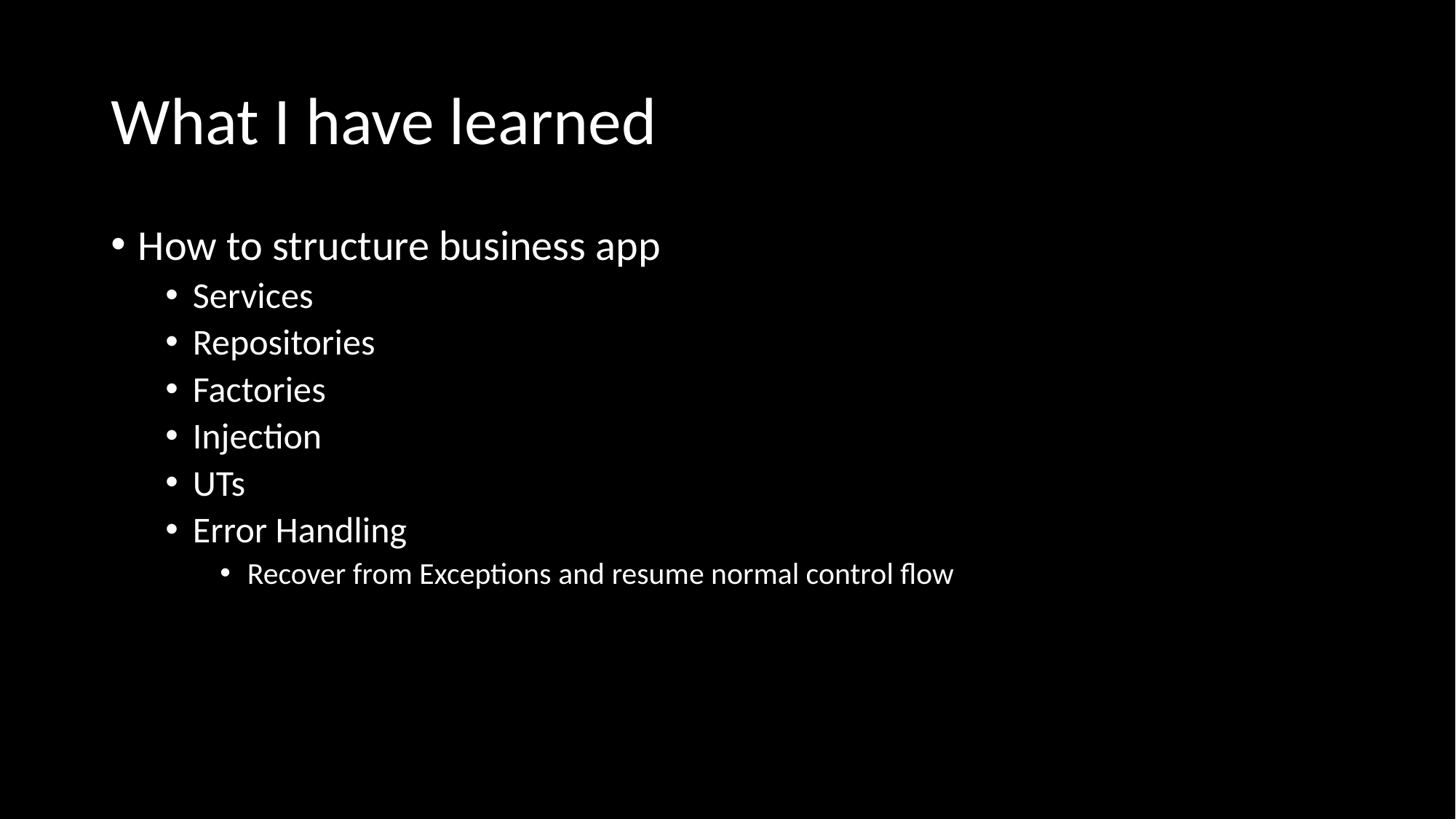

# What I have learned
How to structure business app
Services
Repositories
Factories
Injection
UTs
Error Handling
Recover from Exceptions and resume normal control flow